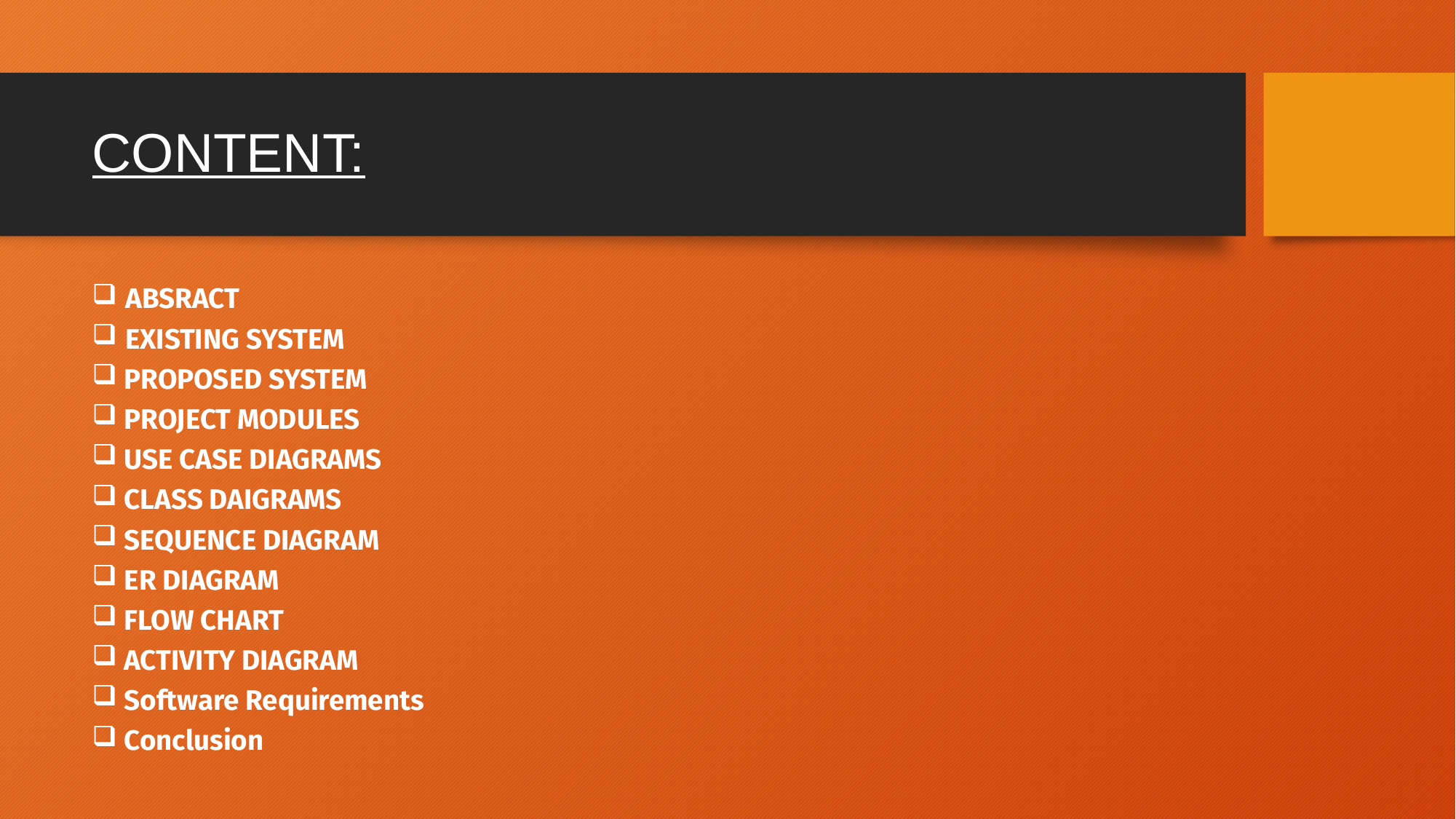

# CONTENT:
 ABSRACT
 EXISTING SYSTEM
 PROPOSED SYSTEM
 PROJECT MODULES
 USE CASE DIAGRAMS
 CLASS DAIGRAMS
 SEQUENCE DIAGRAM
 ER DIAGRAM
 FLOW CHART
 ACTIVITY DIAGRAM
 Software Requirements
 Conclusion